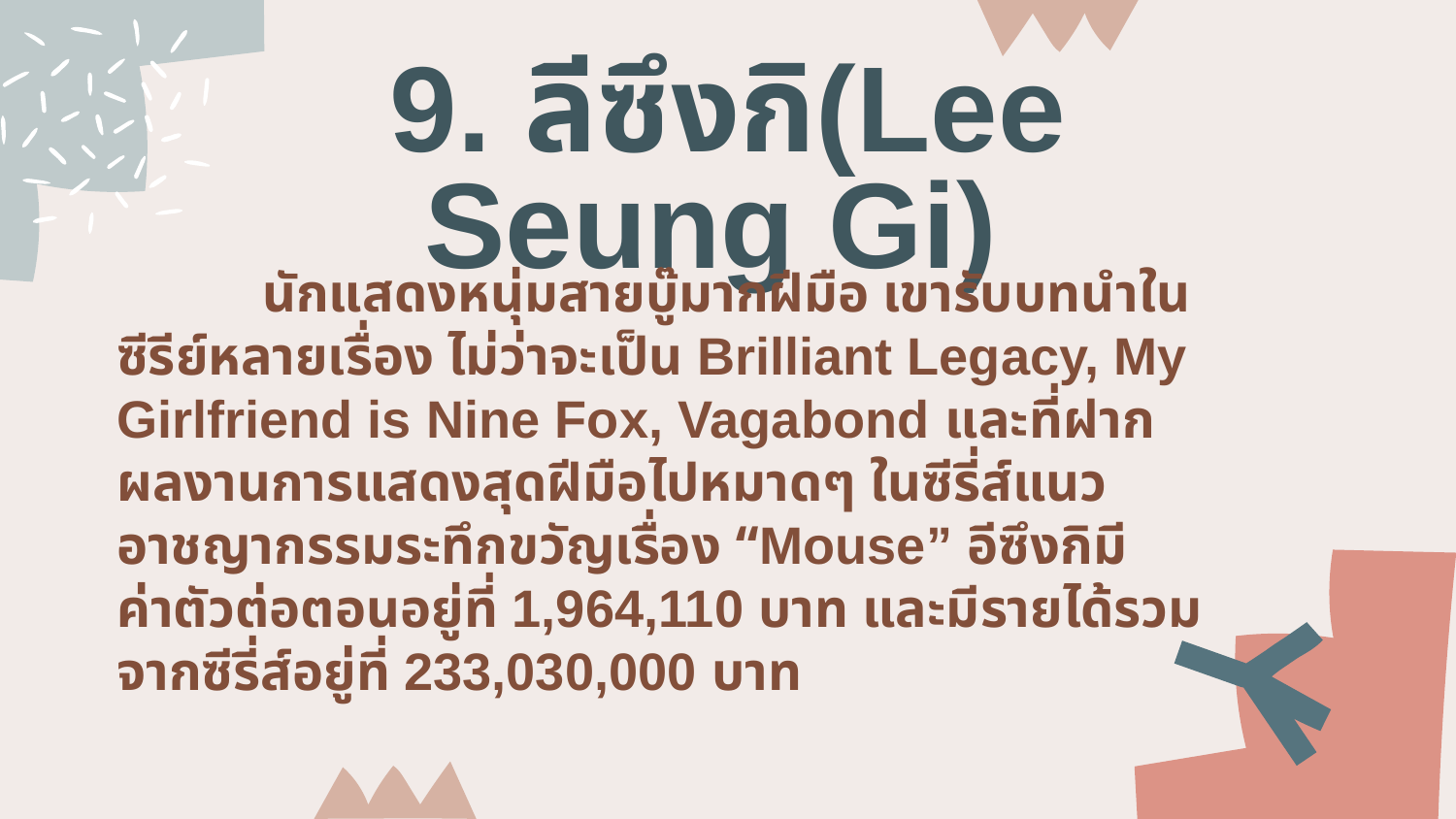

# 9. ลีซึงกิ(Lee Seung Gi)
		นักแสดงหนุ่มสายบู๊มากฝีมือ เขารับบทนำในซีรีย์หลายเรื่อง ไม่ว่าจะเป็น Brilliant Legacy, My Girlfriend is Nine Fox, Vagabond และที่ฝากผลงานการแสดงสุดฝีมือไปหมาดๆ ในซีรี่ส์แนวอาชญากรรมระทึกขวัญเรื่อง “Mouse” อีซึงกิมีค่าตัวต่อตอนอยู่ที่ 1,964,110 บาท และมีรายได้รวมจากซีรี่ส์อยู่ที่ 233,030,000 บาท